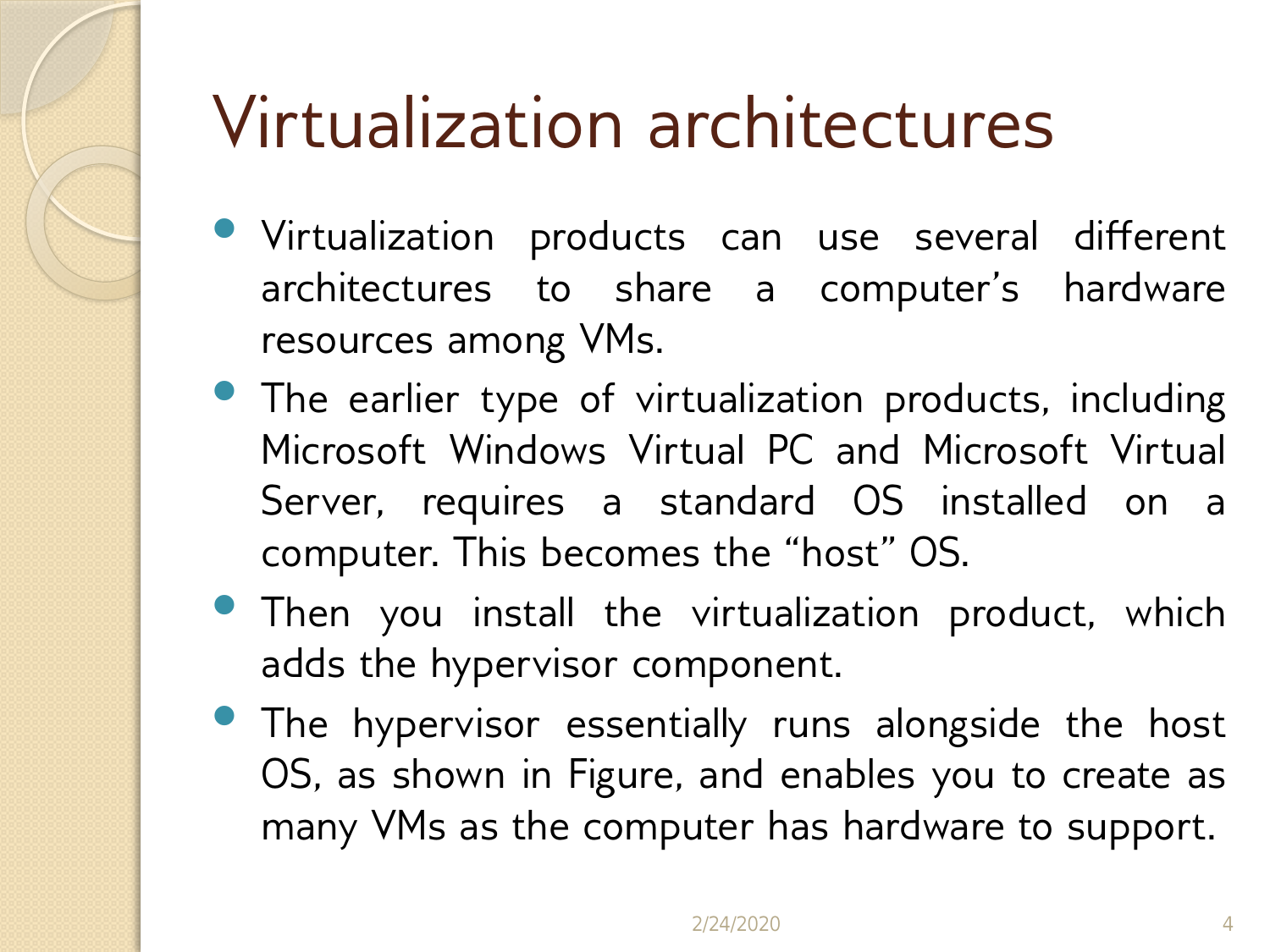

# Virtualization architectures
Virtualization products can use several different architectures to share a computer’s hardware resources among VMs.
The earlier type of virtualization products, including Microsoft Windows Virtual PC and Microsoft Virtual Server, requires a standard OS installed on a computer. This becomes the “host” OS.
Then you install the virtualization product, which adds the hypervisor component.
The hypervisor essentially runs alongside the host OS, as shown in Figure, and enables you to create as many VMs as the computer has hardware to support.
2/24/2020
4